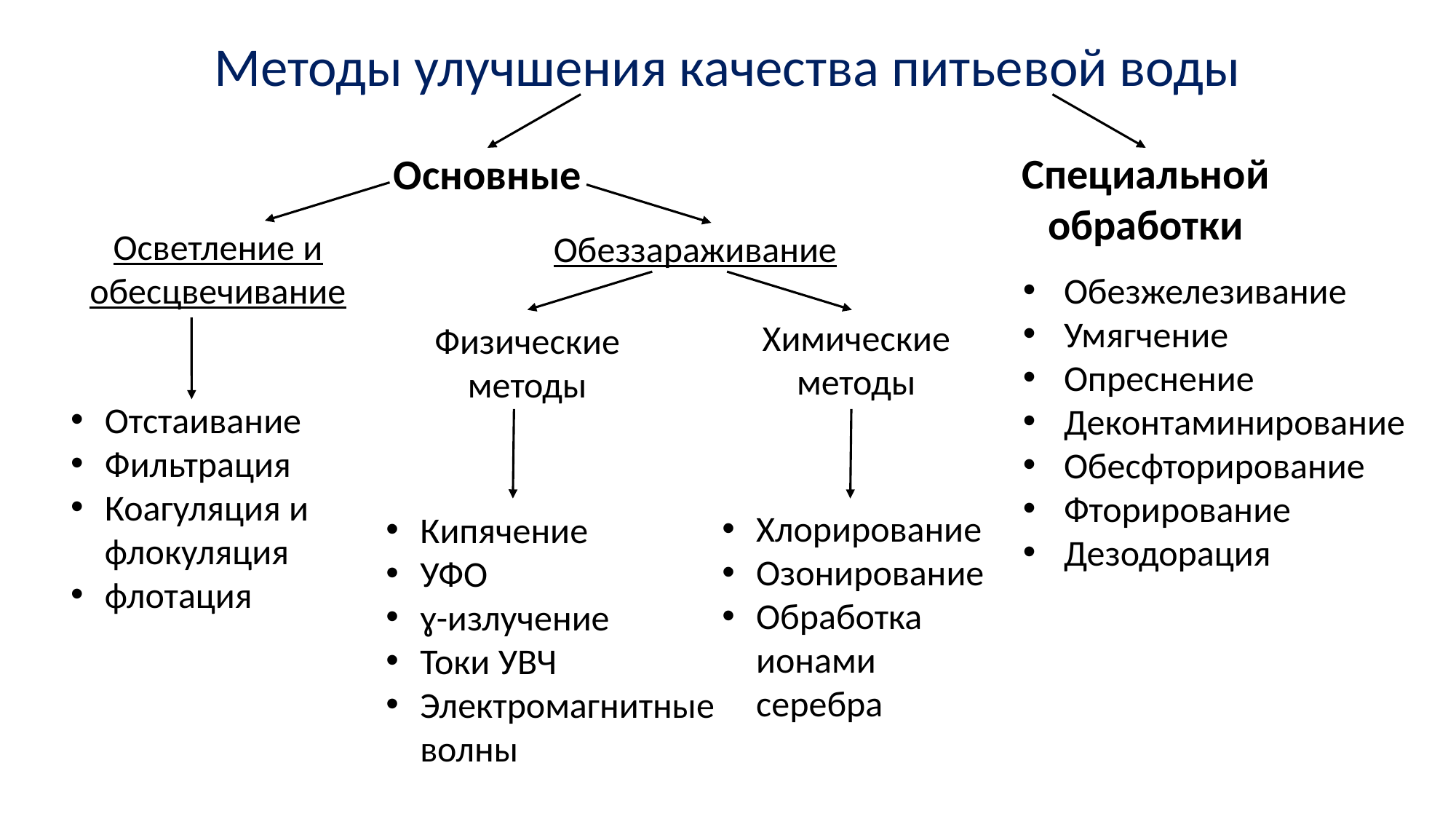

Методы улучшения качества питьевой воды

Основные
Специальной обработки

Осветление и обесцвечивание
Обеззараживание
Обезжелезивание
Умягчение
Опреснение
Деконтаминирование
Обесфторирование
Фторирование
Дезодорация

Химические методы
Физические методы

Отстаивание
Фильтрация
Коагуляция и флокуляция
флотация

Хлорирование
Озонирование
Обработка ионами серебра
Кипячение
УФО
ɣ-излучение
Токи УВЧ
Электромагнитные волны